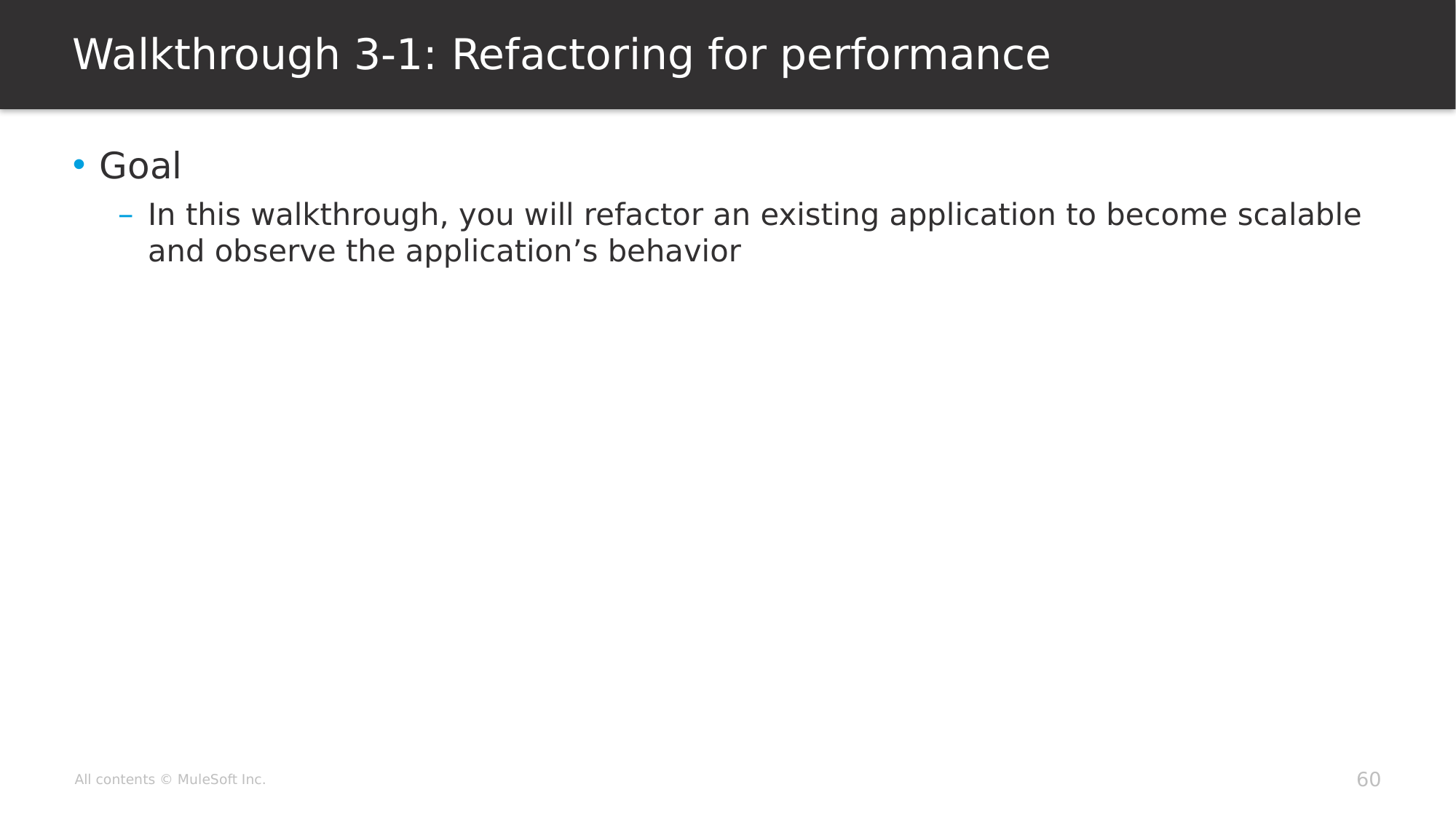

# Walkthrough 3-1: Refactoring for performance
Goal
In this walkthrough, you will refactor an existing application to become scalable and observe the application’s behavior
60